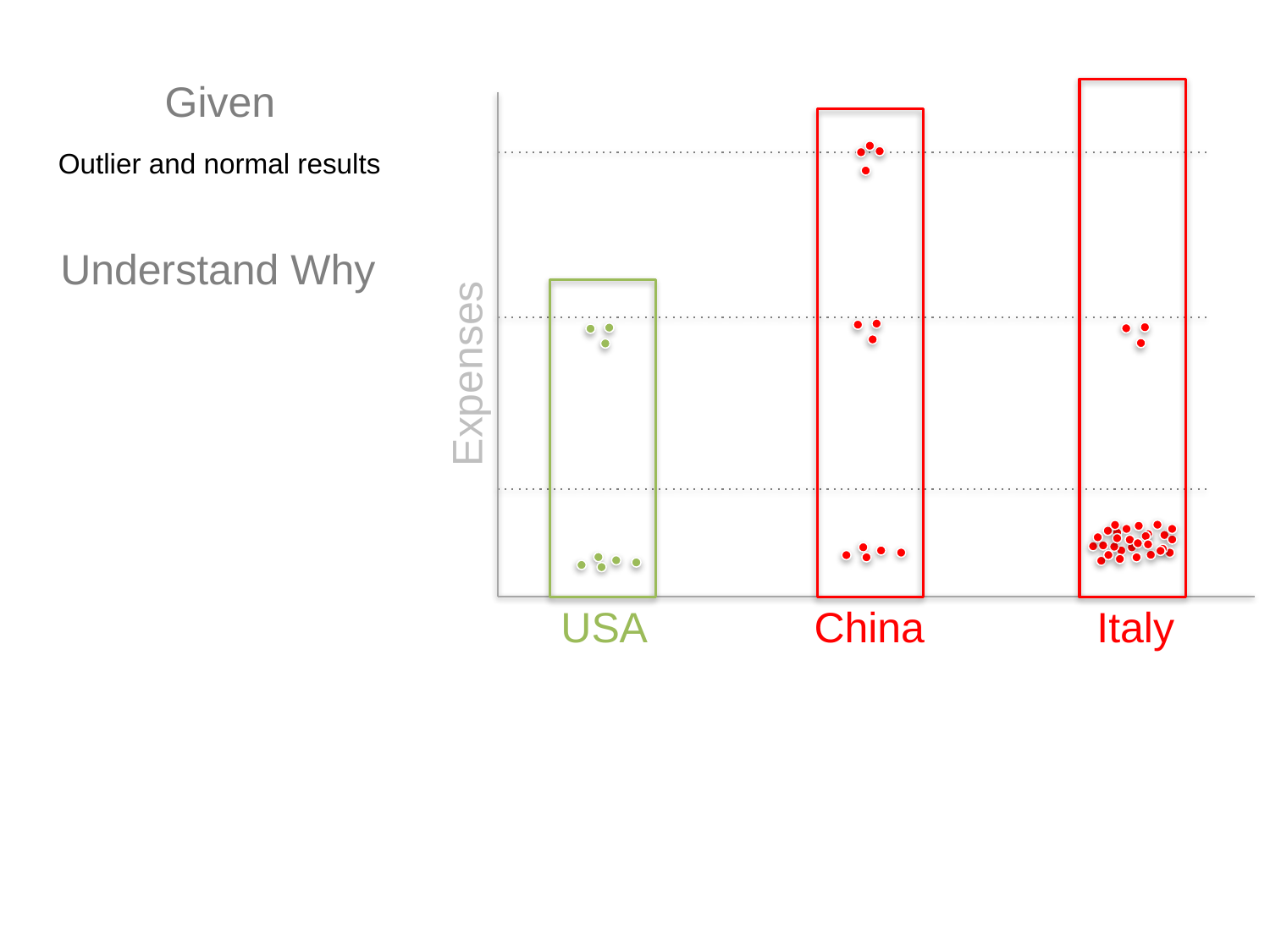

Given

Outlier and normal results

Understand Why

Expenses

USA
China
Italy